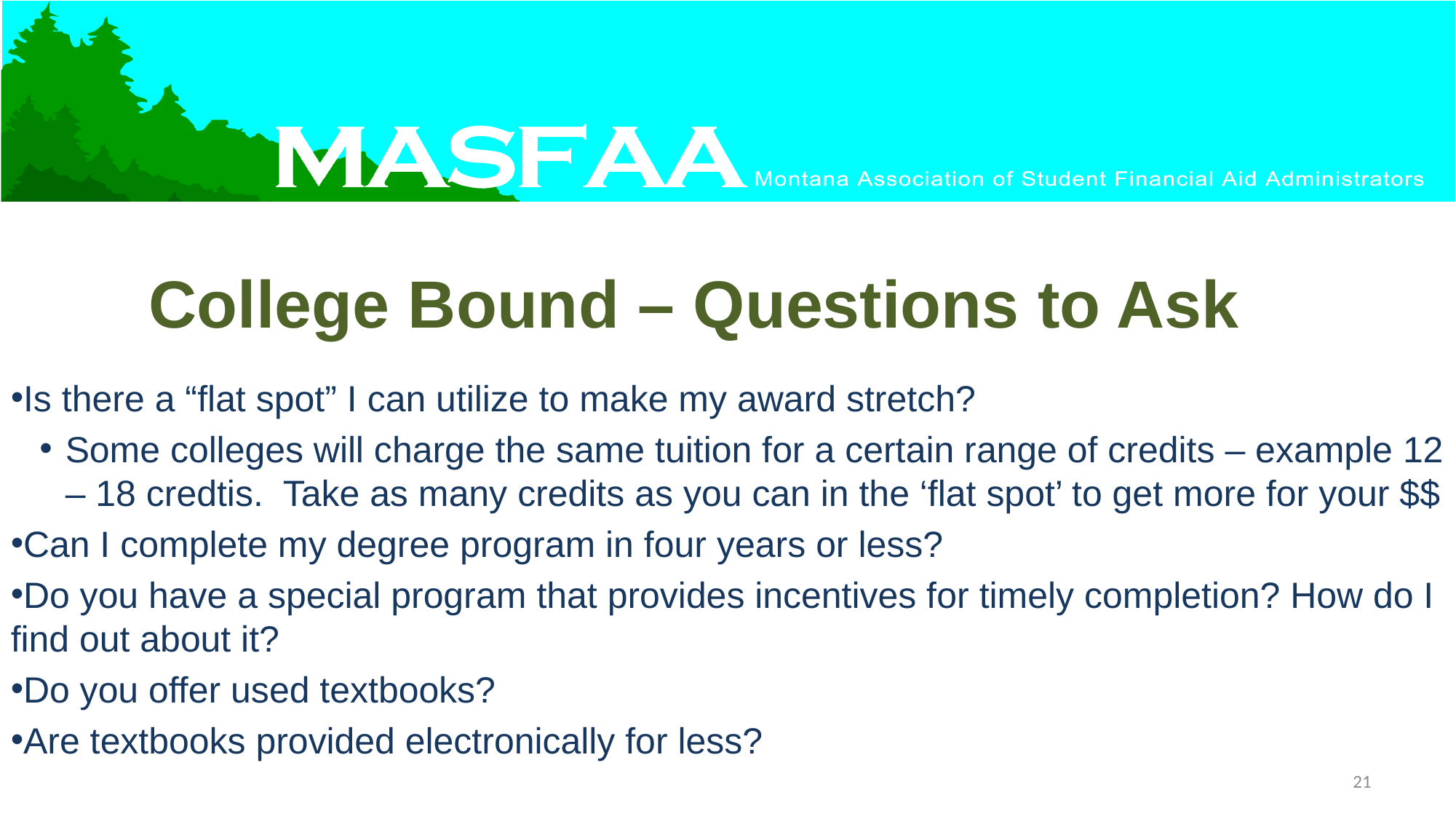

College Bound – Questions to Ask
Is there a “flat spot” I can utilize to make my award stretch?
Some colleges will charge the same tuition for a certain range of credits – example 12 – 18 credtis.  Take as many credits as you can in the ‘flat spot’ to get more for your $$
Can I complete my degree program in four years or less?
Do you have a special program that provides incentives for timely completion? How do I find out about it?
Do you offer used textbooks?
Are textbooks provided electronically for less?
21